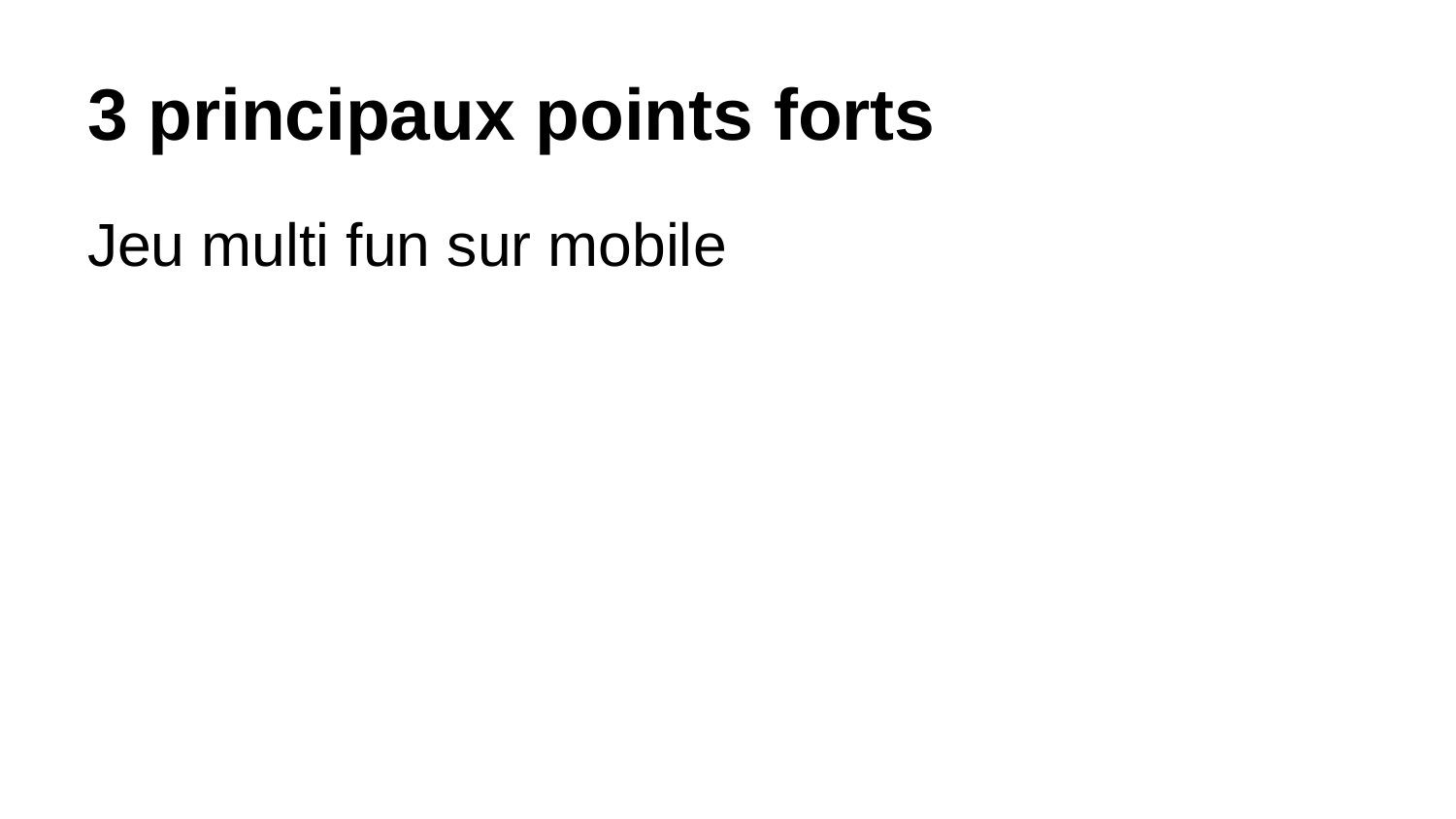

# 3 principaux points forts
Jeu multi fun sur mobile